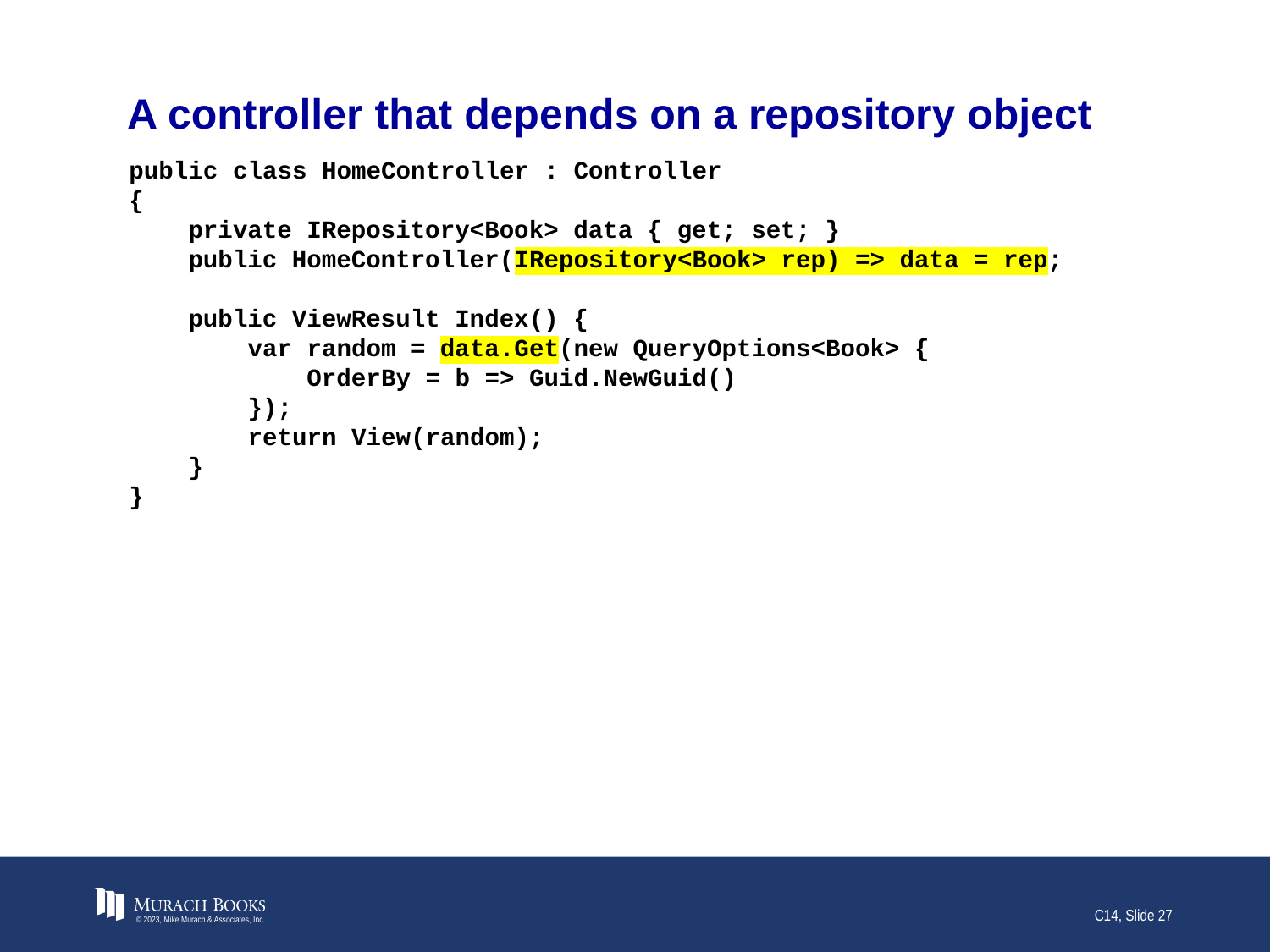

# A controller that depends on a repository object
public class HomeController : Controller
{
    private IRepository<Book> data { get; set; }
    public HomeController(IRepository<Book> rep) => data = rep;

    public ViewResult Index() {
        var random = data.Get(new QueryOptions<Book> {
            OrderBy = b => Guid.NewGuid()
        });
        return View(random);
    }
}

© 2023, Mike Murach & Associates, Inc.

C14, Slide 27